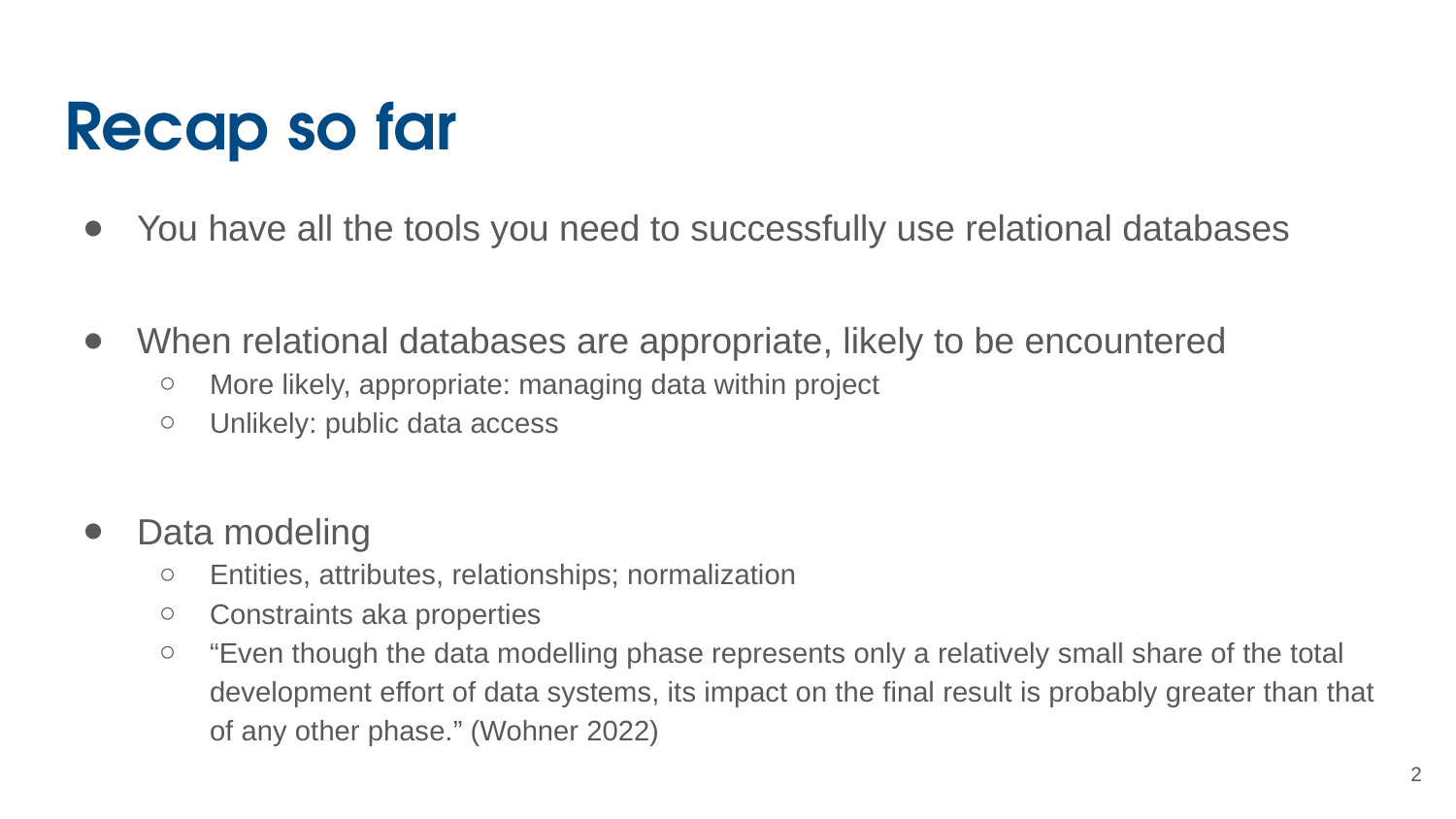

# Recap so far
You have all the tools you need to successfully use relational databases

When relational databases are appropriate, likely to be encountered
More likely, appropriate: managing data within project
Unlikely: public data access

Data modeling
Entities, attributes, relationships; normalization
Constraints aka properties
“Even though the data modelling phase represents only a relatively small share of the total development effort of data systems, its impact on the final result is probably greater than that of any other phase.” (Wohner 2022)
2